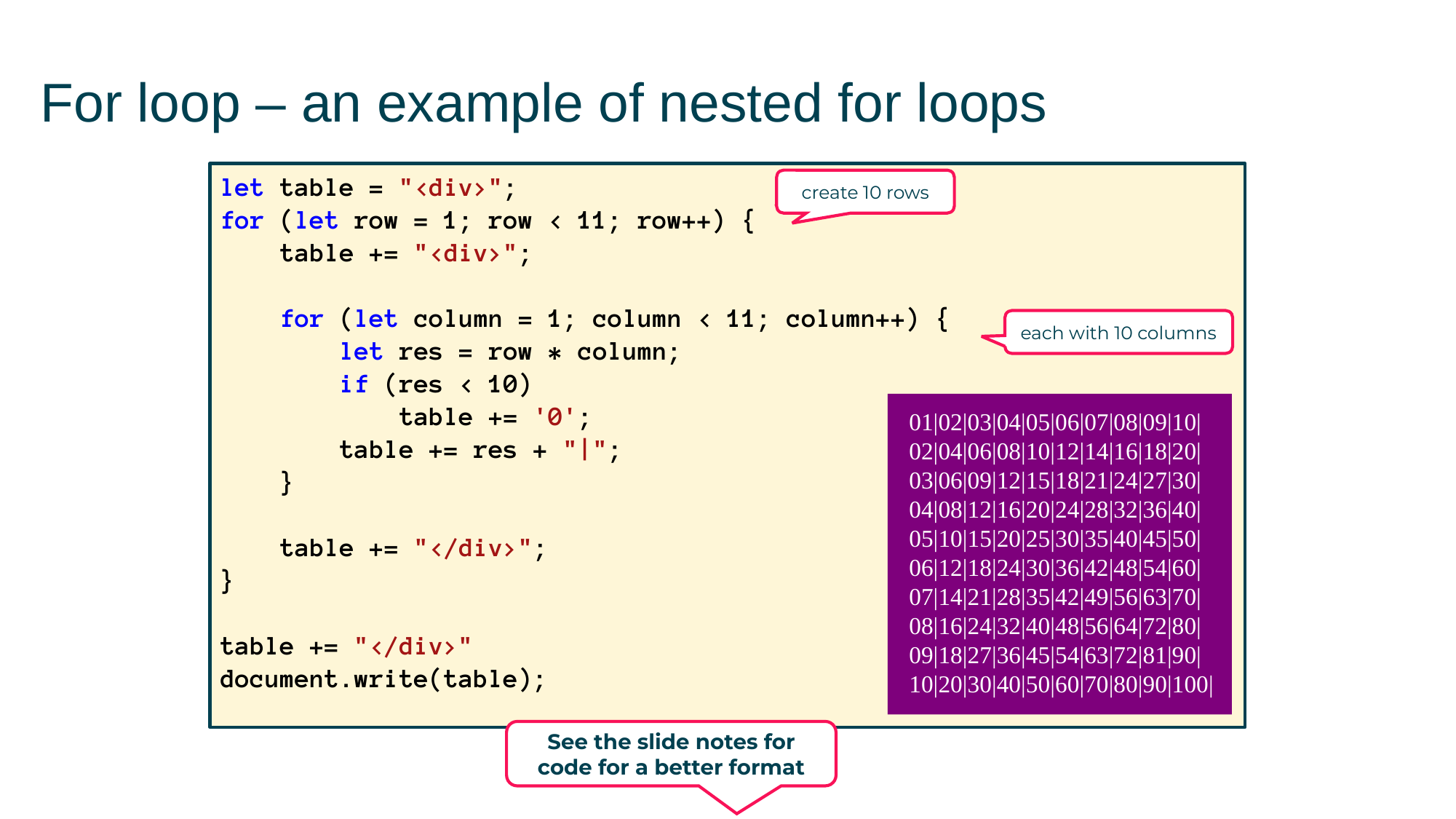

# For loop – an example of nested for loops
let table = "<div>";
for (let row = 1; row < 11; row++) {
    table += "<div>";

    for (let column = 1; column < 11; column++) {
        let res = row * column;
        if (res < 10)
            table += '0';
        table += res + "|";
    }

    table += "</div>";
}

table += "</div>"
document.write(table);

create 10 rows
each with 10 columns
01|02|03|04|05|06|07|08|09|10|
02|04|06|08|10|12|14|16|18|20|
03|06|09|12|15|18|21|24|27|30|
04|08|12|16|20|24|28|32|36|40|
05|10|15|20|25|30|35|40|45|50|
06|12|18|24|30|36|42|48|54|60|
07|14|21|28|35|42|49|56|63|70|
08|16|24|32|40|48|56|64|72|80|
09|18|27|36|45|54|63|72|81|90|
10|20|30|40|50|60|70|80|90|100|
See the slide notes for code for a better format